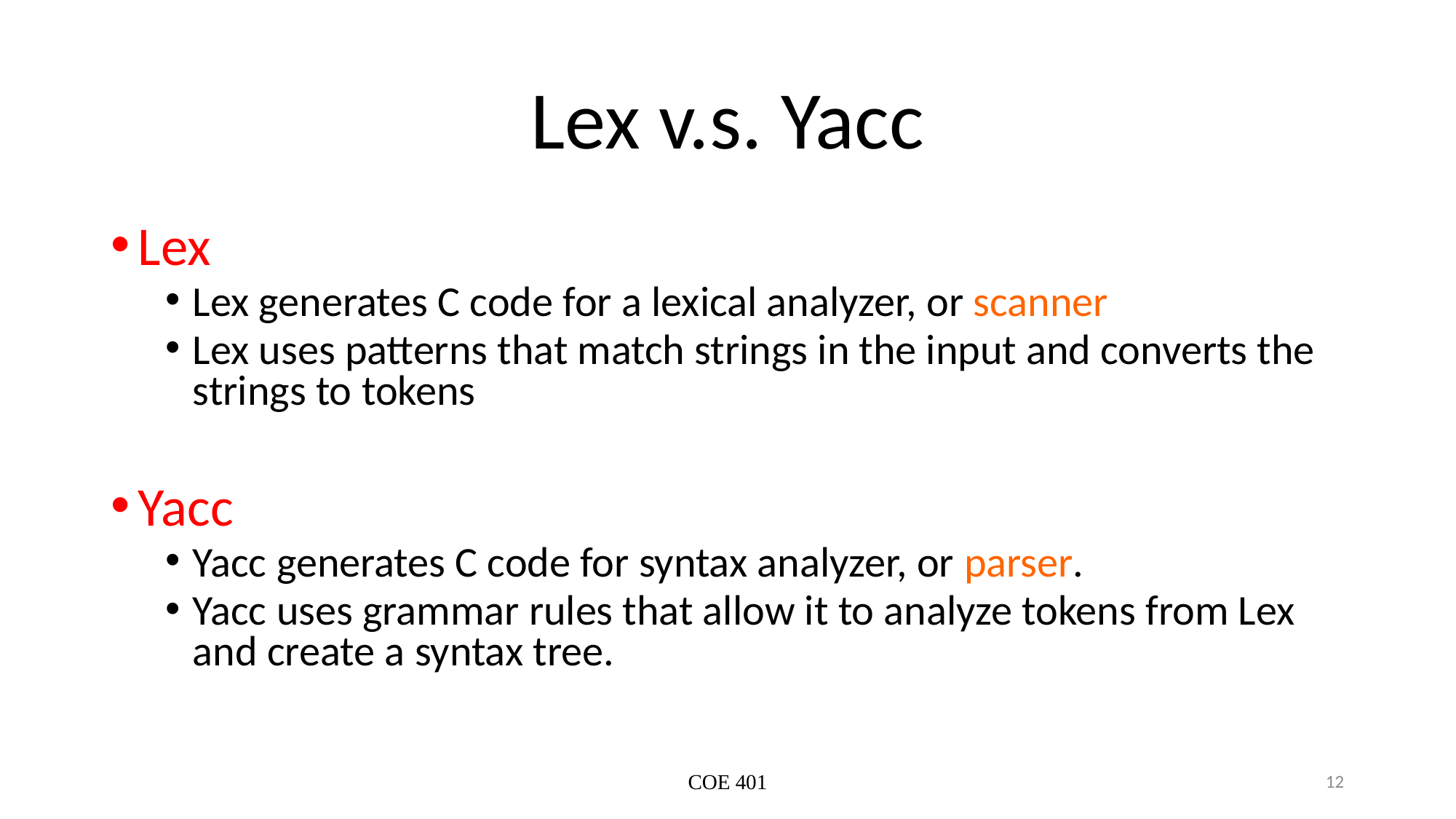

# Lex v.s. Yacc
Lex
Lex generates C code for a lexical analyzer, or scanner
Lex uses patterns that match strings in the input and converts the strings to tokens

Yacc
Yacc generates C code for syntax analyzer, or parser.
Yacc uses grammar rules that allow it to analyze tokens from Lex and create a syntax tree.
COE 401
12